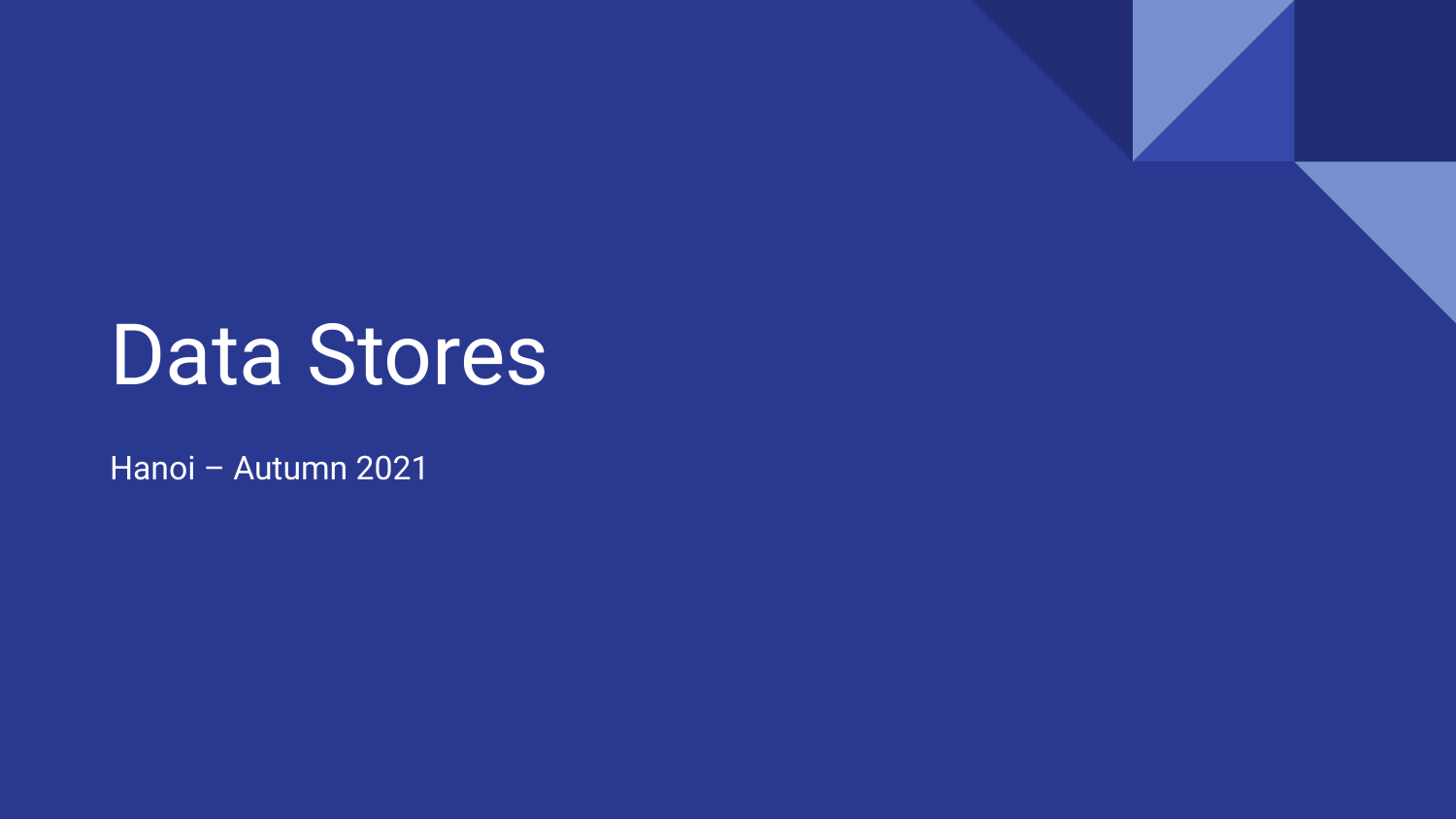

# Data Stores
Hanoi – Autumn 2021